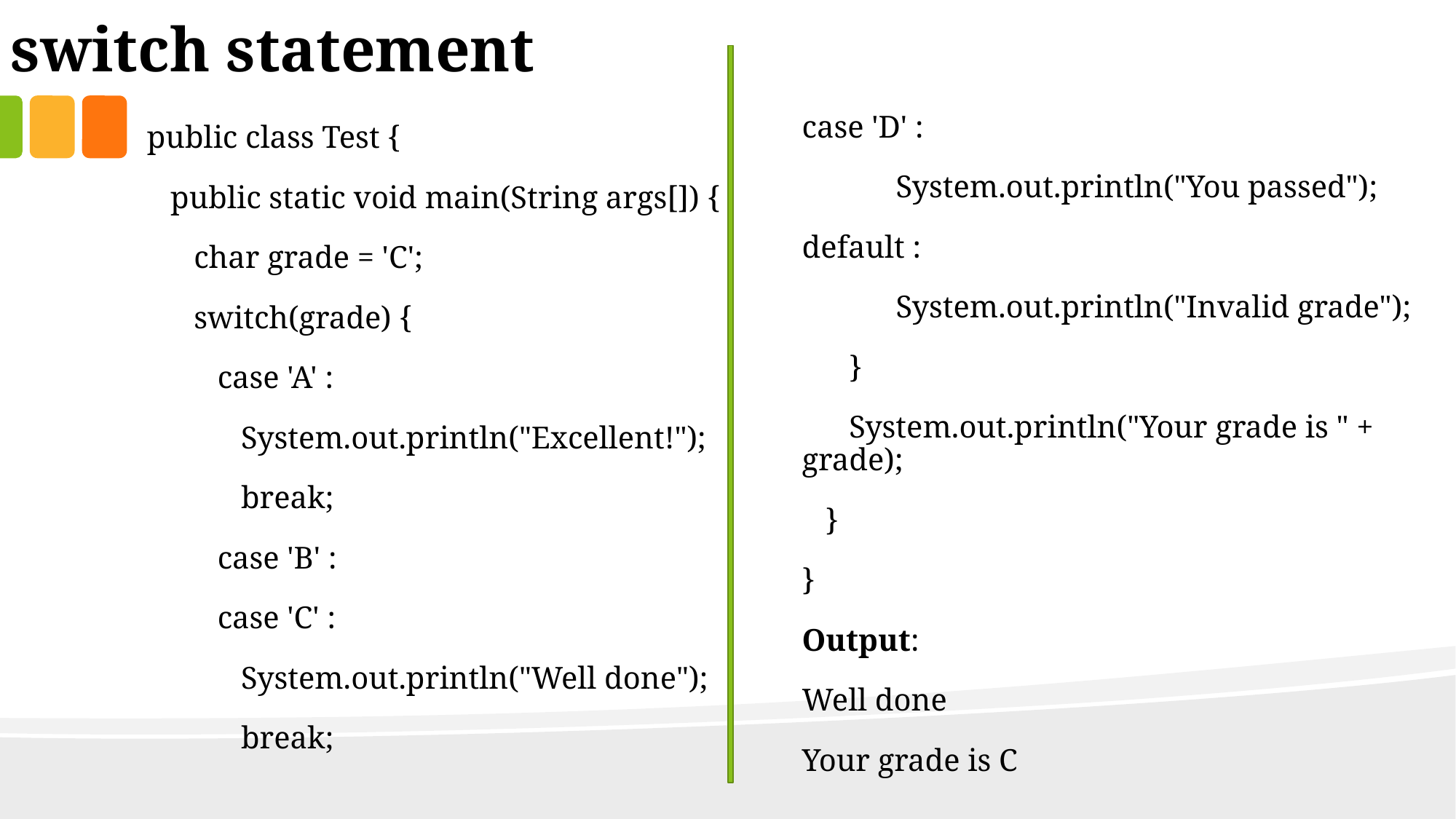

switch statement

public class Test {
   public static void main(String args[]) {
      char grade = 'C';
      switch(grade) {
         case 'A' :
            System.out.println("Excellent!");
            break;
         case 'B' :
         case 'C' :
            System.out.println("Well done");
            break;

case 'D' :
            System.out.println("You passed");
default :
            System.out.println("Invalid grade");
      }
      System.out.println("Your grade is " + grade);
   }
}
Output:
Well done
Your grade is C